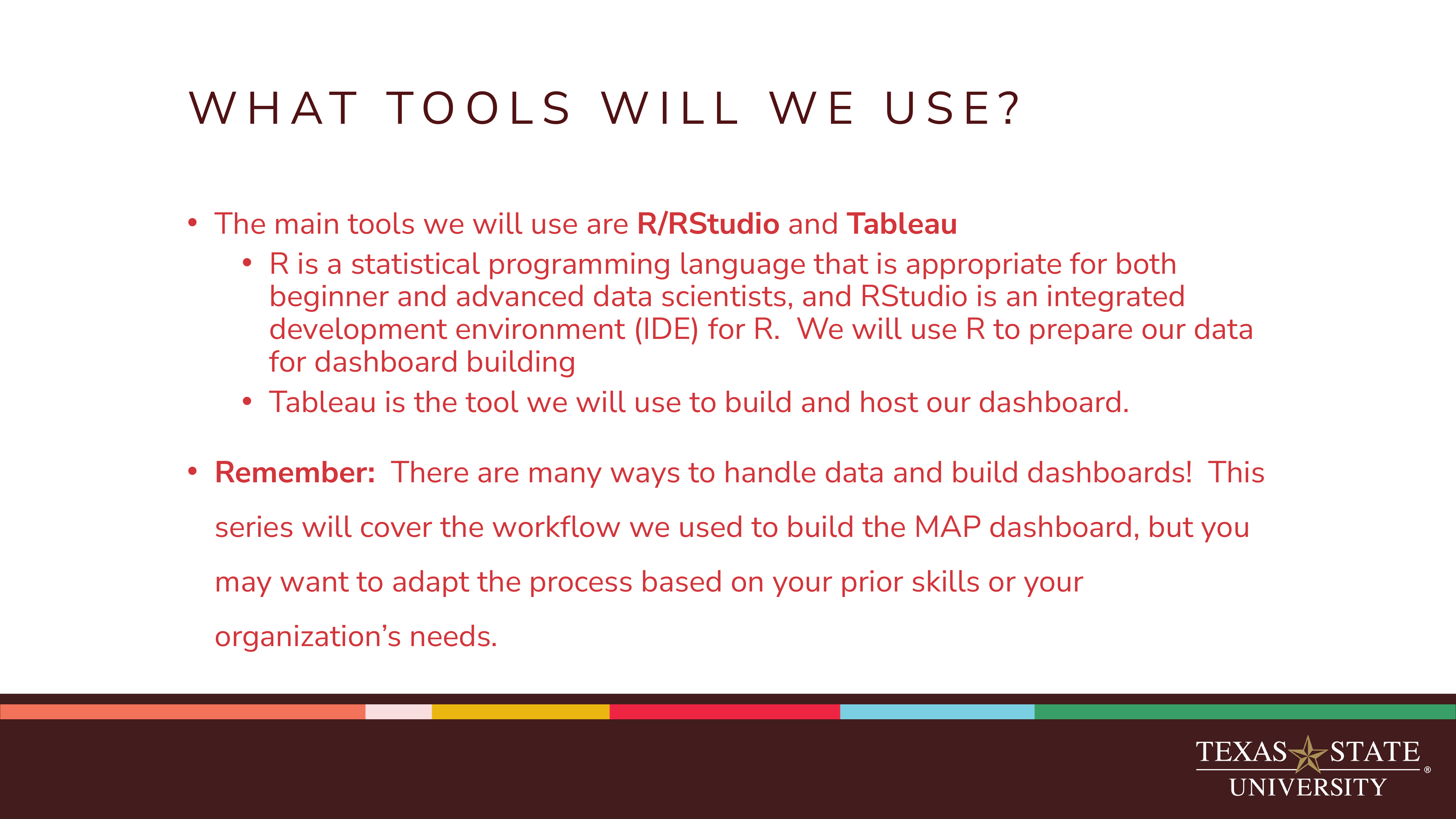

# WHAT TOOLS WILL WE USE?
The main tools we will use are R/RStudio and Tableau
R is a statistical programming language that is appropriate for both beginner and advanced data scientists, and RStudio is an integrated development environment (IDE) for R.  We will use R to prepare our data for dashboard building
Tableau is the tool we will use to build and host our dashboard.
Remember:  There are many ways to handle data and build dashboards!  This series will cover the workflow we used to build the MAP dashboard, but you may want to adapt the process based on your prior skills or your organization’s needs.